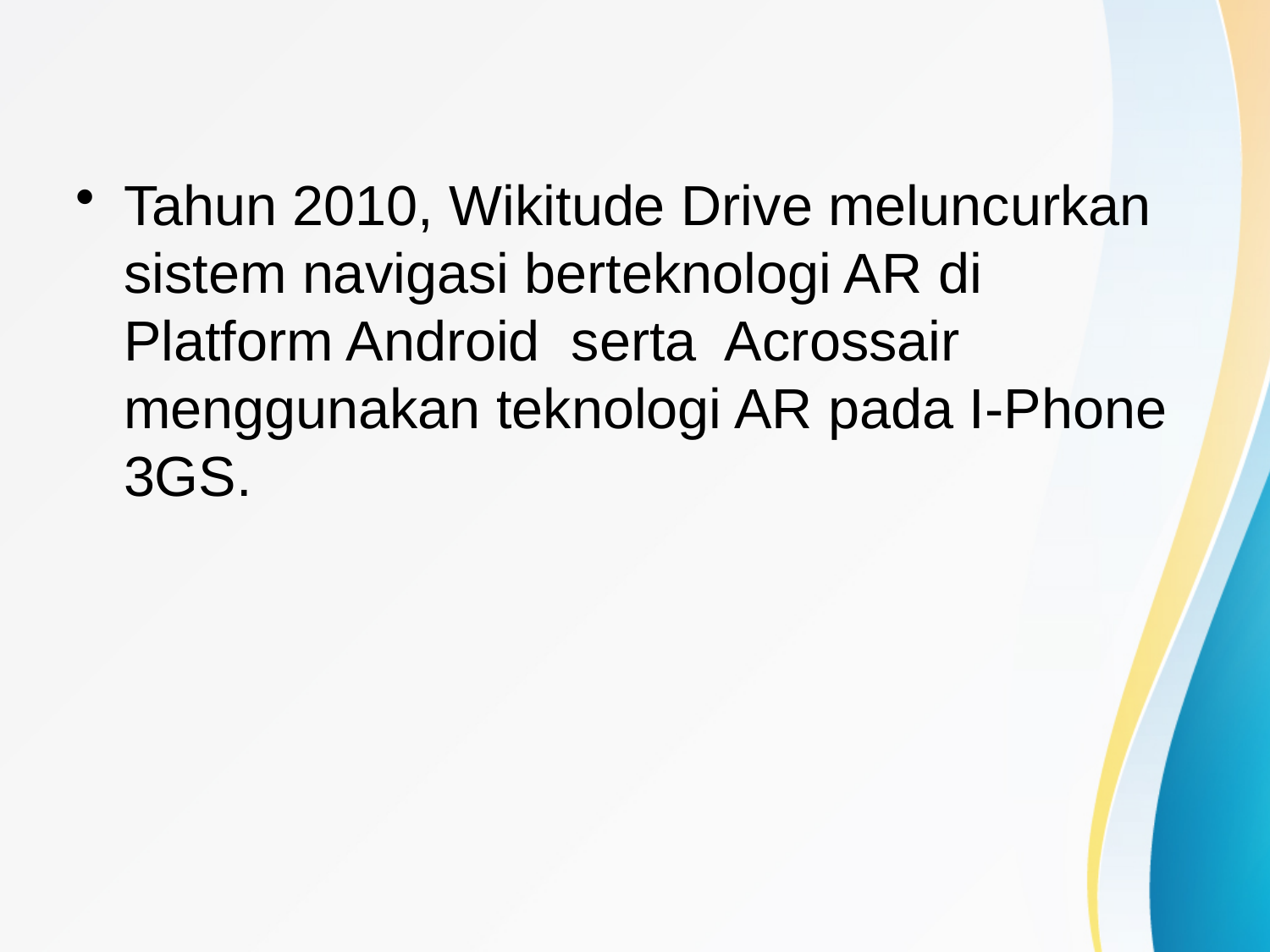

#
Tahun 2010, Wikitude Drive meluncurkan sistem navigasi berteknologi AR di Platform Android  serta  Acrossair menggunakan teknologi AR pada I-Phone 3GS.